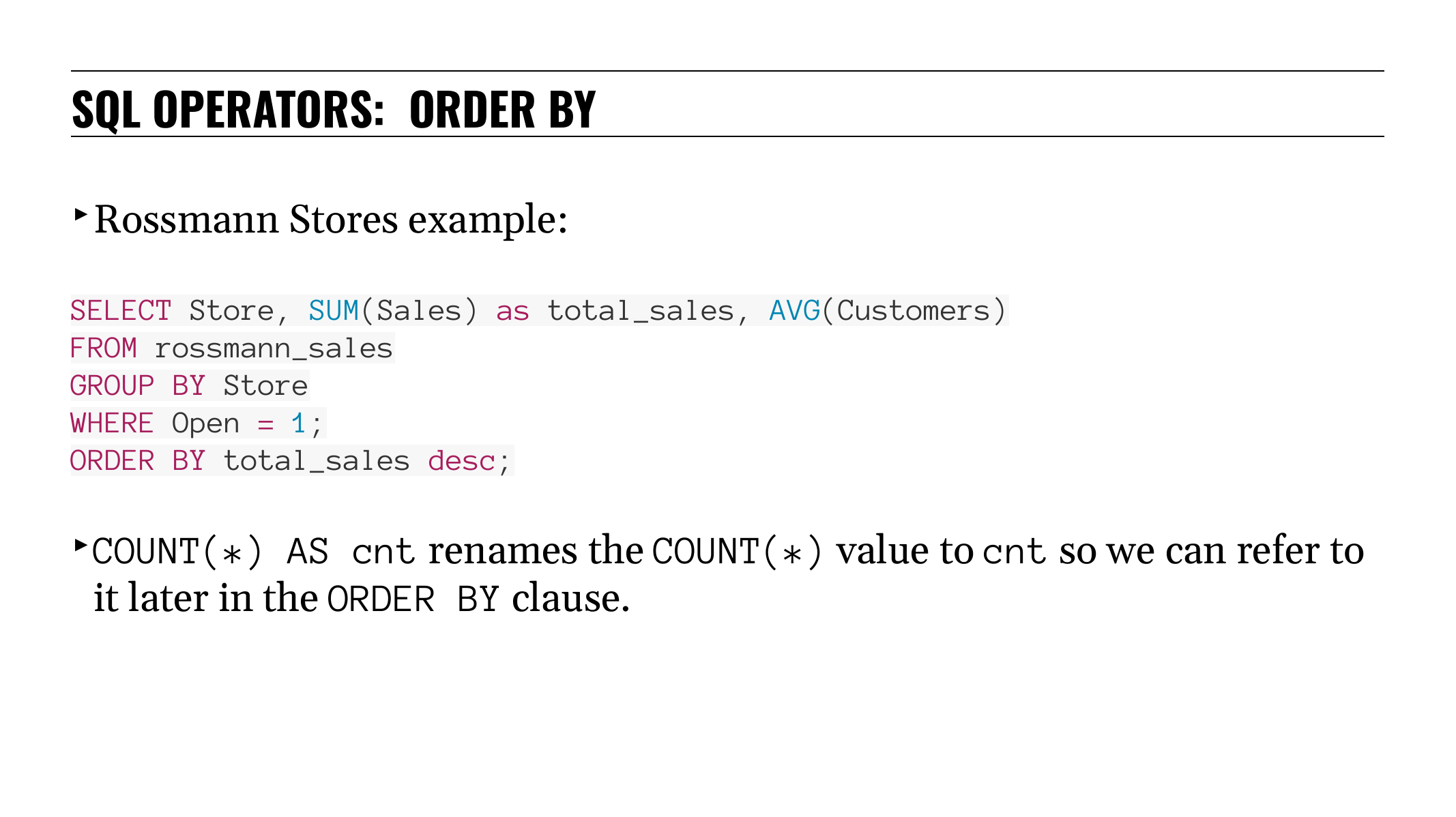

SQL OPERATORS:  ORDER BY

Rossmann Stores example:

SELECT Store, SUM(Sales) as total_sales, AVG(Customers)
FROM rossmann_sales
GROUP BY Store
WHERE Open = 1;
ORDER BY total_sales desc;

COUNT(*) AS cnt renames the COUNT(*) value to cnt so we can refer to it later in the ORDER BY clause.